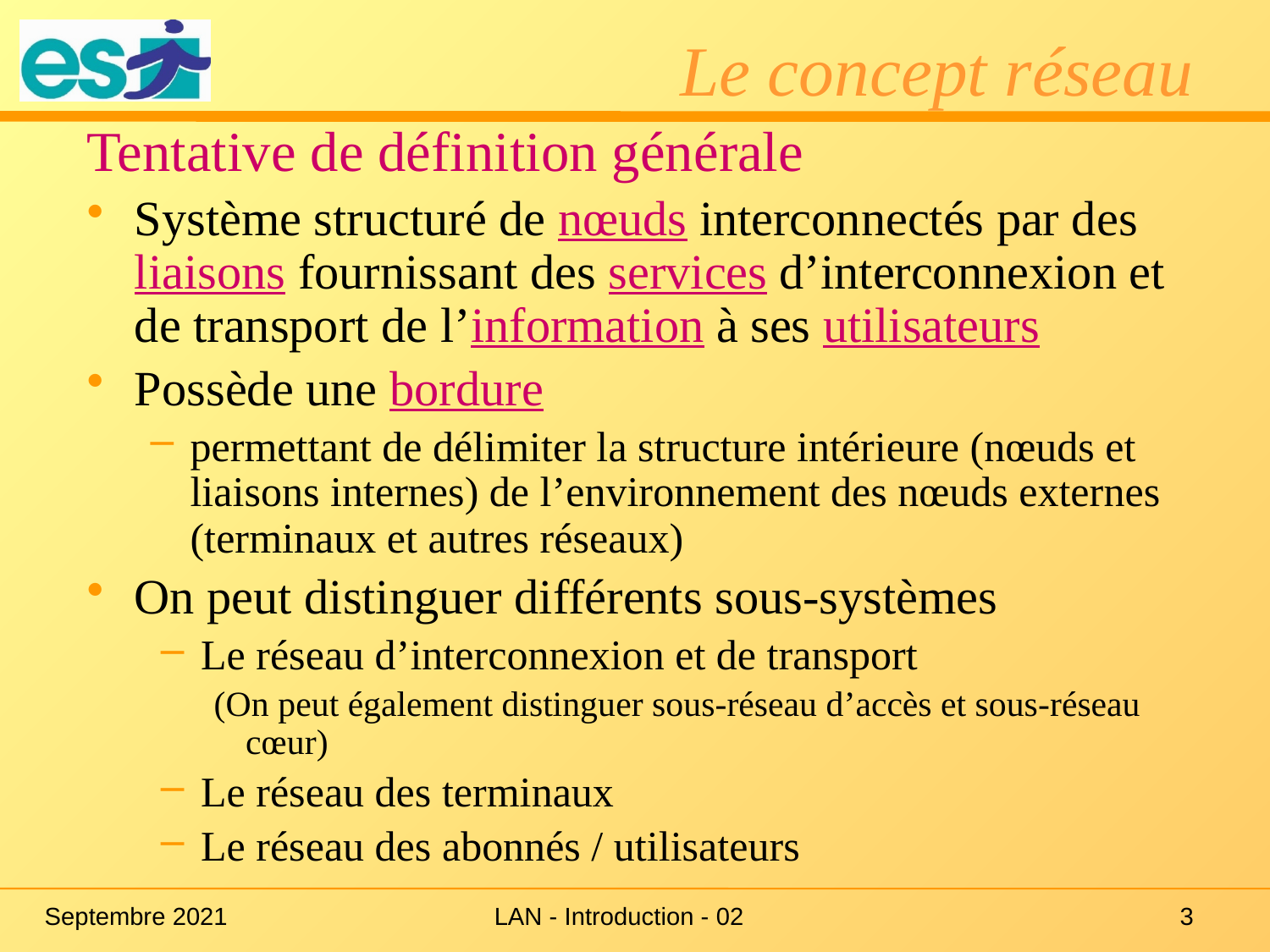

# Le concept réseau
Tentative de définition générale
Système structuré de nœuds interconnectés par des liaisons fournissant des services d’interconnexion et de transport de l’information à ses utilisateurs
Possède une bordure
permettant de délimiter la structure intérieure (nœuds et liaisons internes) de l’environnement des nœuds externes (terminaux et autres réseaux)
On peut distinguer différents sous-systèmes
Le réseau d’interconnexion et de transport
(On peut également distinguer sous-réseau d’accès et sous-réseau cœur)
Le réseau des terminaux
Le réseau des abonnés / utilisateurs
Septembre 2021
LAN - Introduction - 02
3